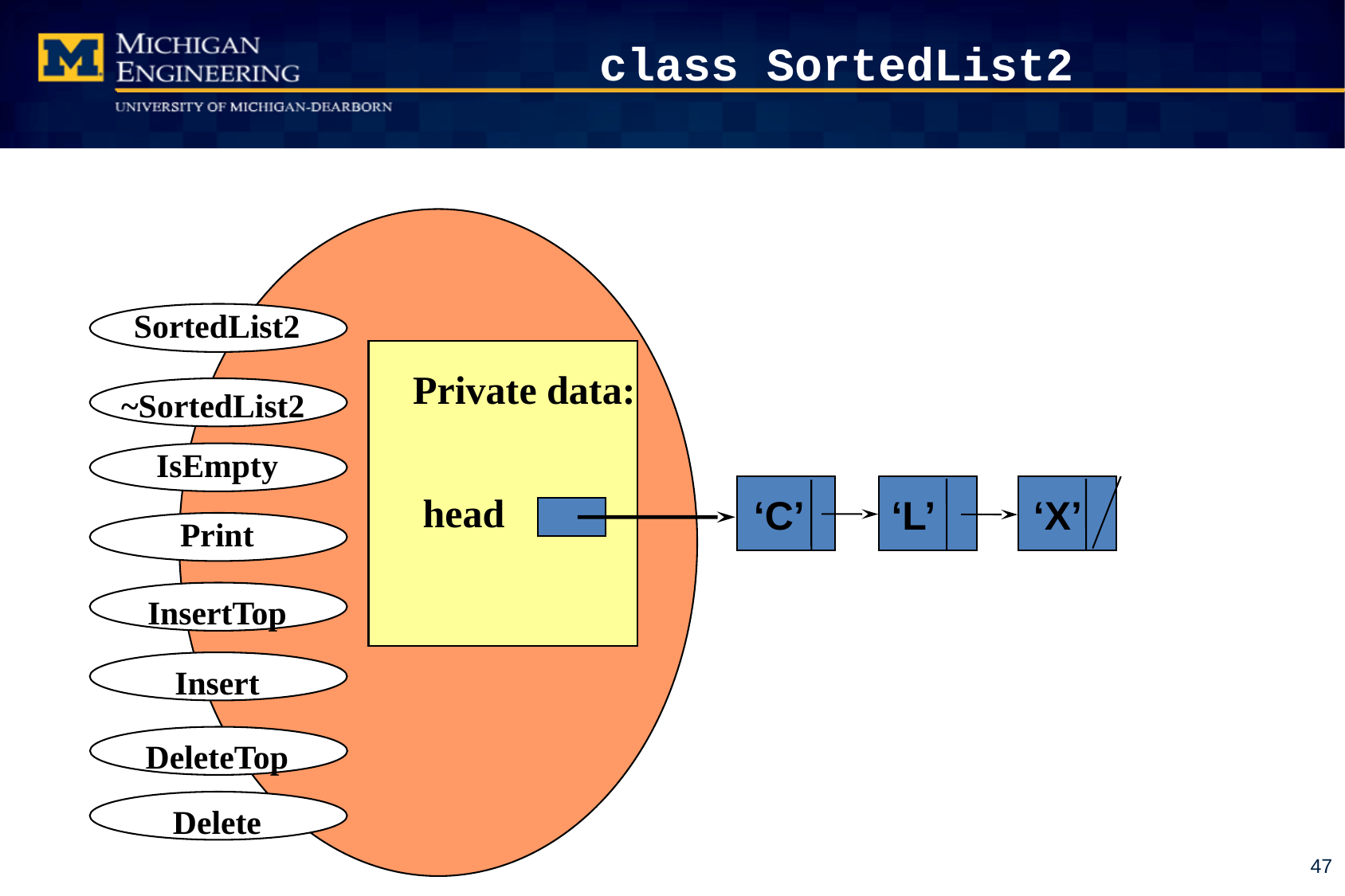

# class SortedList2

SortedList2

Private data:

 head

~SortedList2
IsEmpty

‘C’        ‘L’         ‘X’

 Print

InsertTop

Insert

DeleteTop

Delete
47